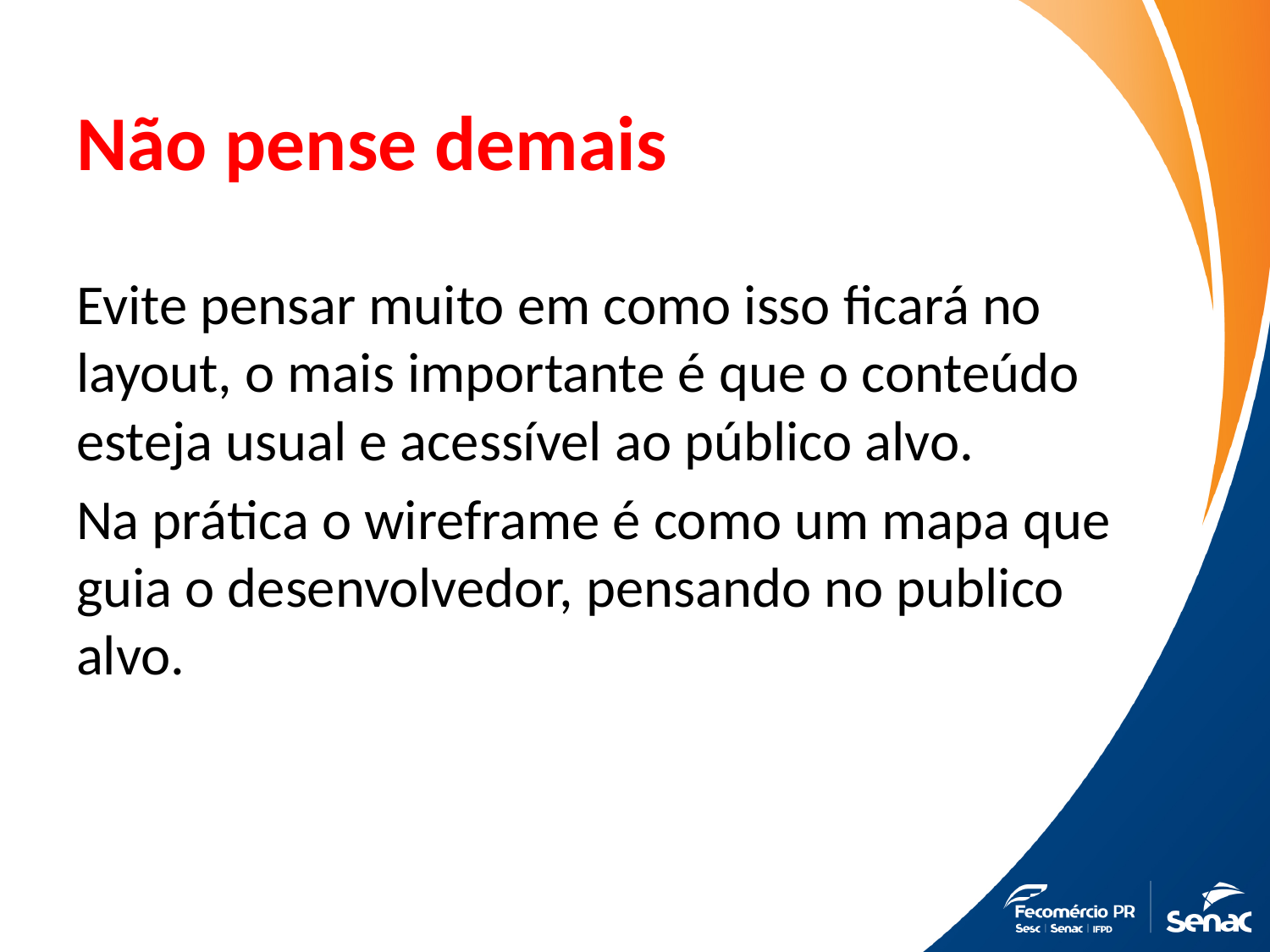

# Não pense demais
Evite pensar muito em como isso ficará no layout, o mais importante é que o conteúdo esteja usual e acessível ao público alvo.
Na prática o wireframe é como um mapa que guia o desenvolvedor, pensando no publico alvo.